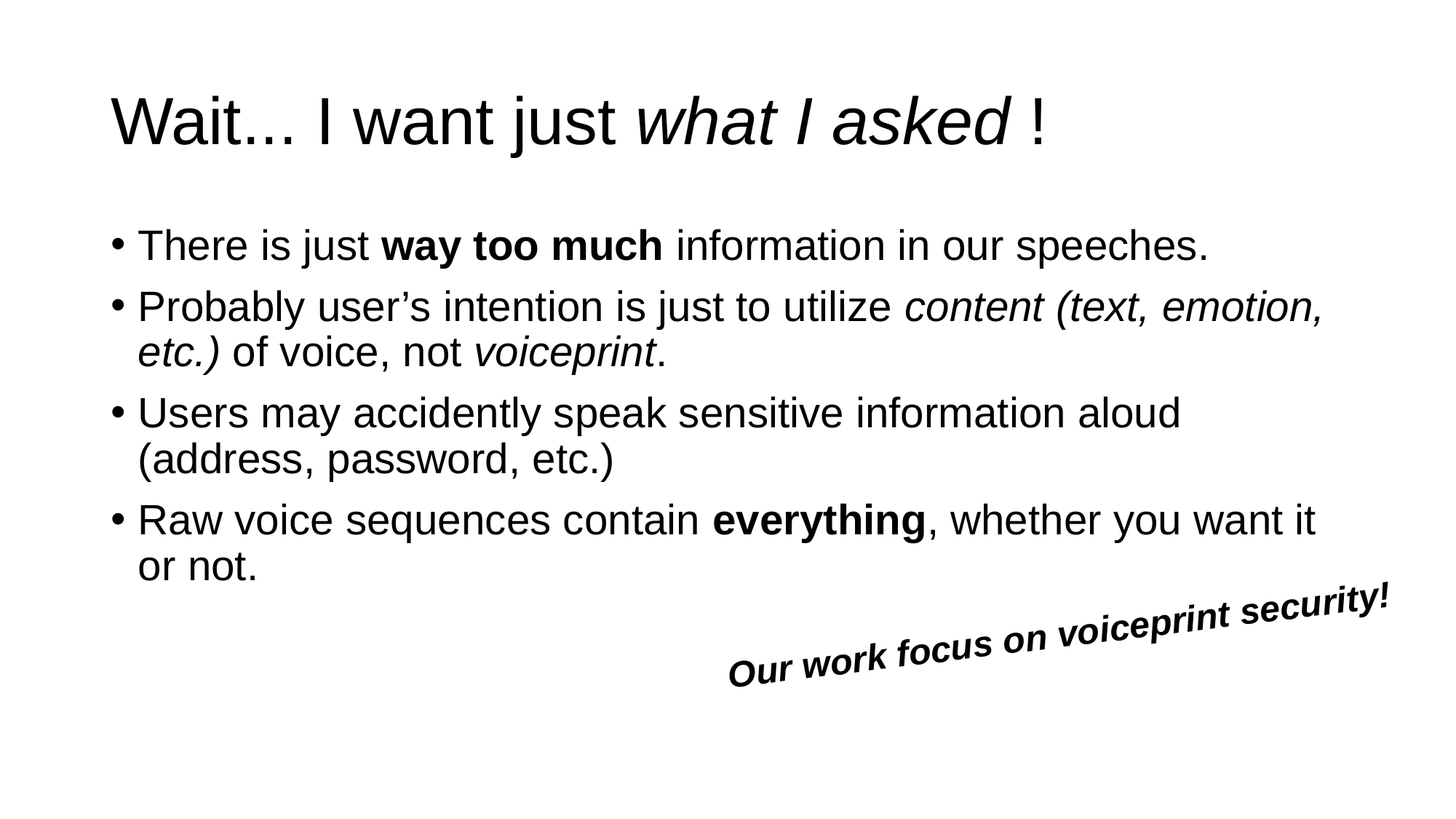

# Wait... I want just what I asked !
There is just way too much information in our speeches.
Probably user’s intention is just to utilize content (text, emotion, etc.) of voice, not voiceprint.
Users may accidently speak sensitive information aloud (address, password, etc.)
Raw voice sequences contain everything, whether you want it or not.
Our work focus on voiceprint security!